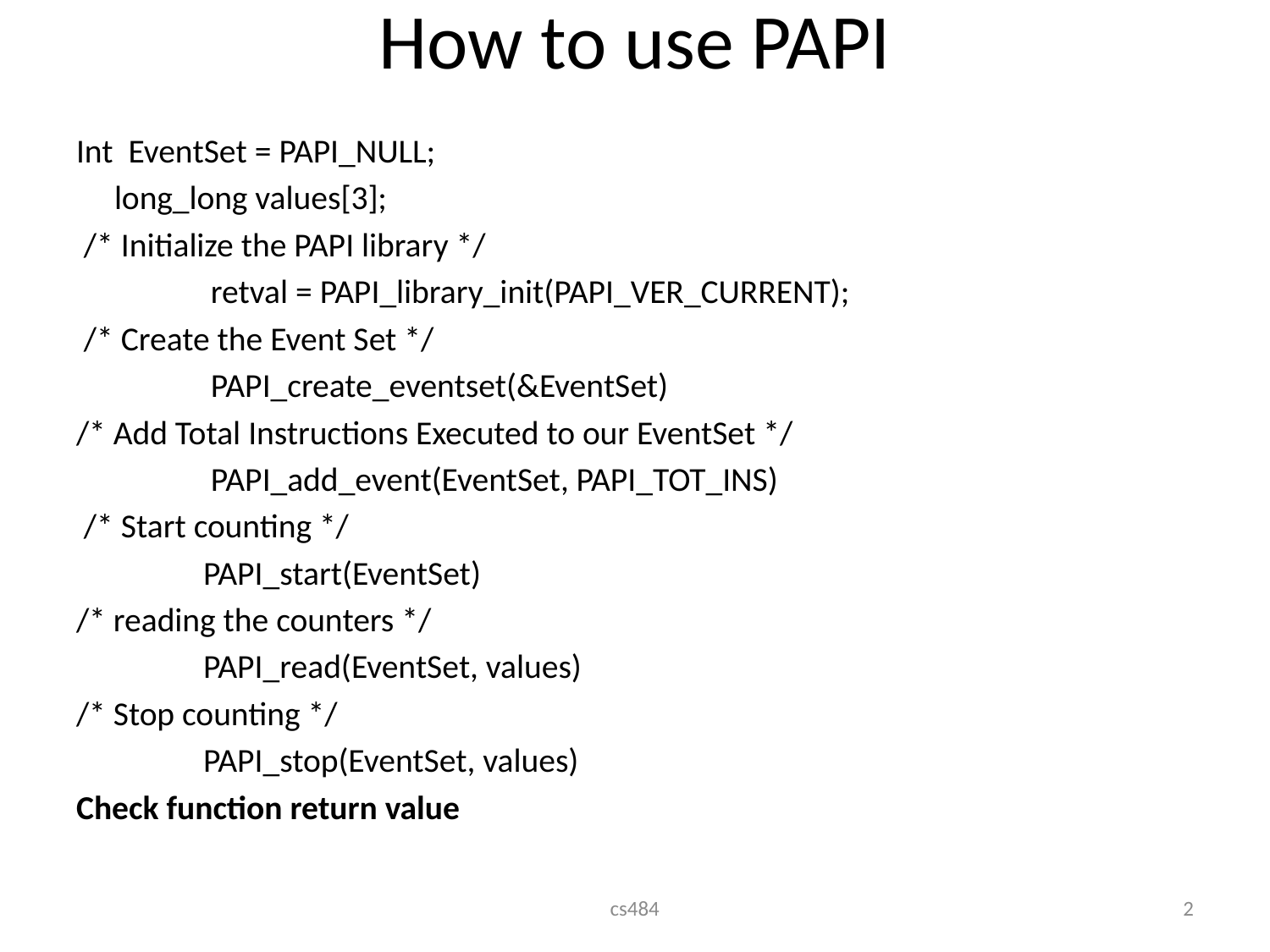

# How to use PAPI
Int  EventSet = PAPI_NULL;
     long_long values[3];
 /* Initialize the PAPI library */
	 retval = PAPI_library_init(PAPI_VER_CURRENT);
 /* Create the Event Set */
	 PAPI_create_eventset(&EventSet)
/* Add Total Instructions Executed to our EventSet */
	 PAPI_add_event(EventSet, PAPI_TOT_INS)
 /* Start counting */
	PAPI_start(EventSet)
/* reading the counters */
	PAPI_read(EventSet, values)
/* Stop counting */
	PAPI_stop(EventSet, values)
Check function return value
cs484
2